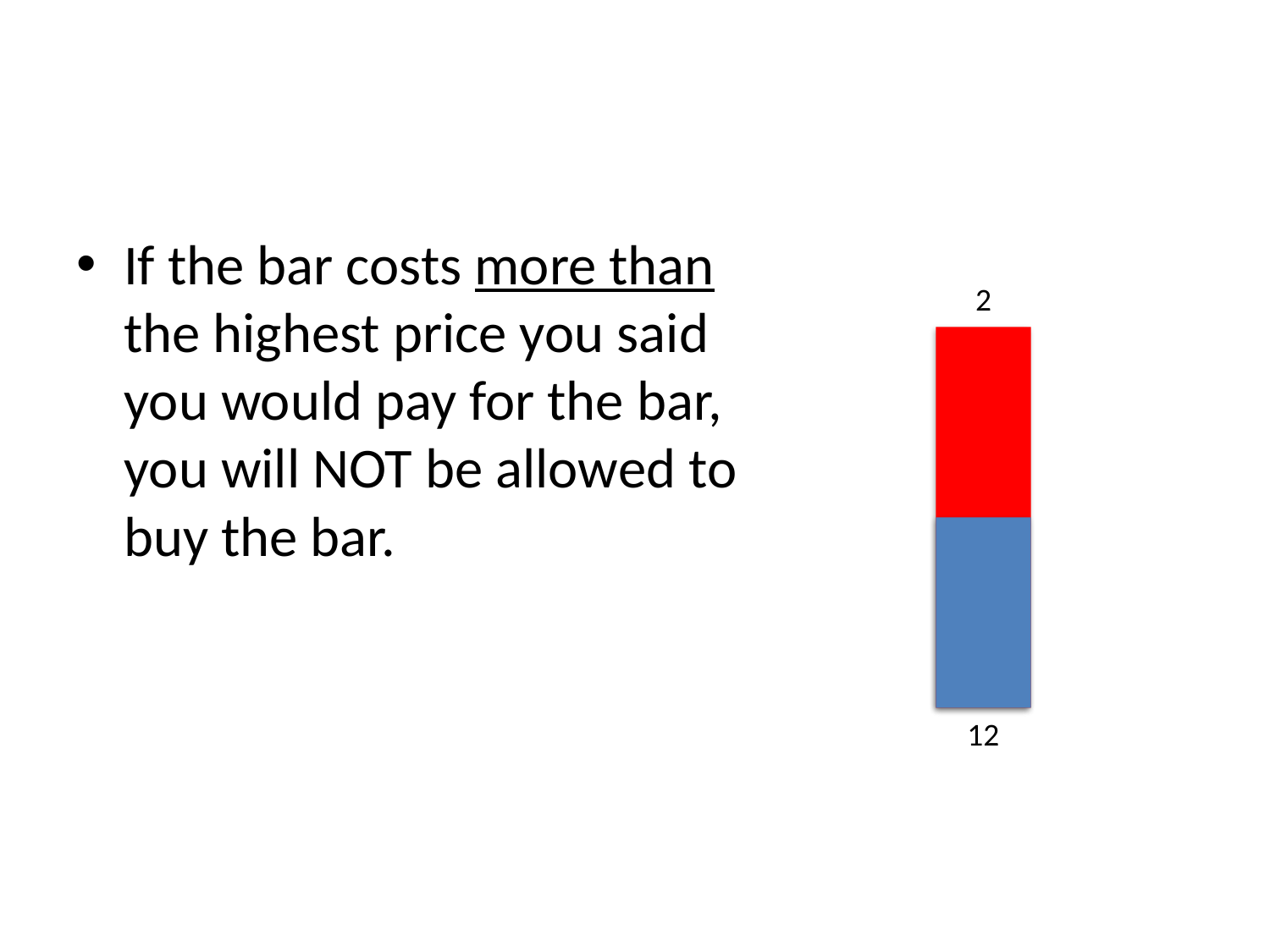

#
If the bar costs more than the highest price you said you would pay for the bar, you will NOT be allowed to buy the bar.
2

12